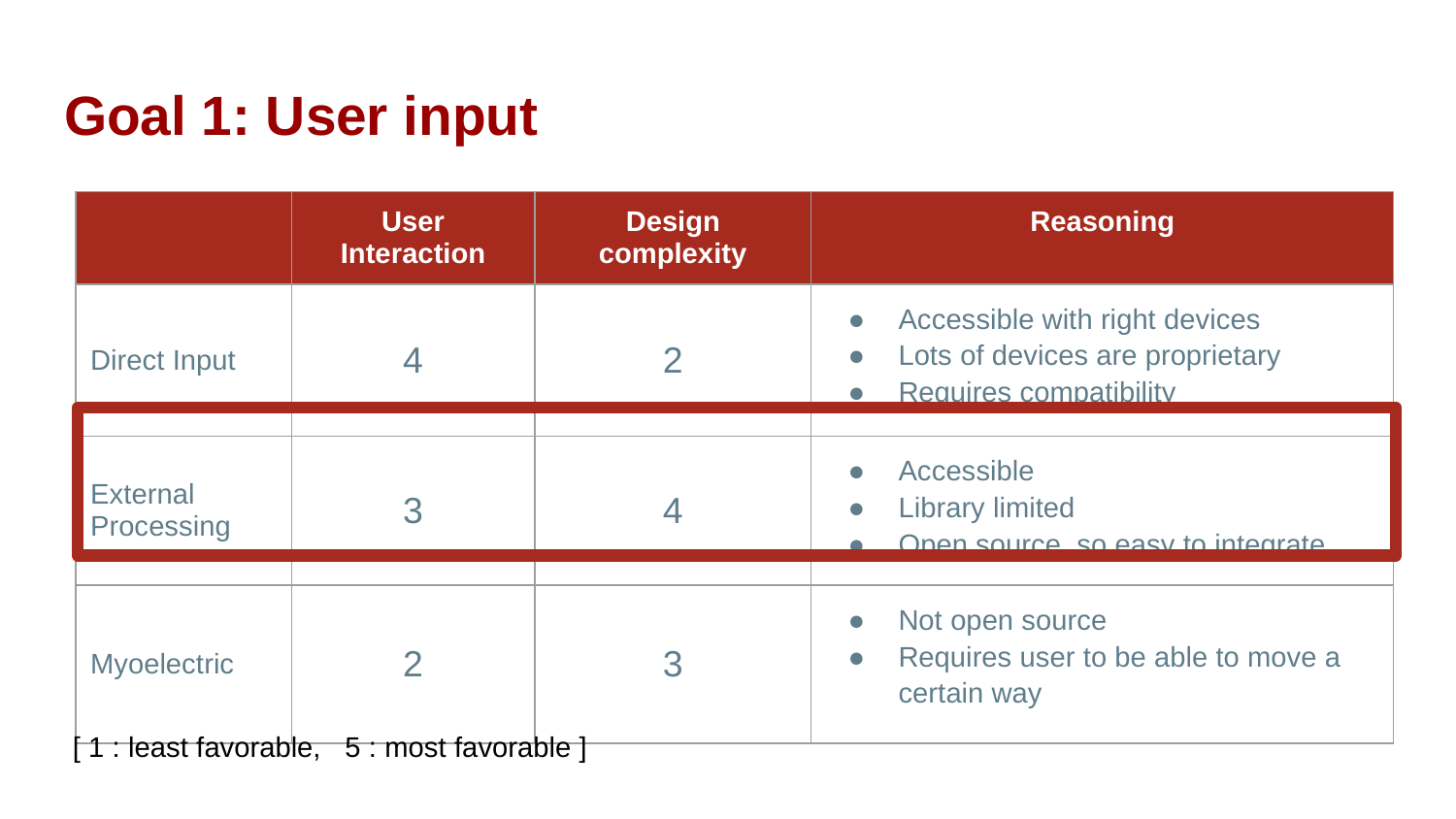

# Goal 1: User input
|  | User Interaction | Design complexity | Reasoning |
| --- | --- | --- | --- |
| Direct Input | 4 | 2 | Accessible with right devices Lots of devices are proprietary Requires compatibility |
| External Processing | 3 | 4 | Accessible Library limited Open source, so easy to integrate |
| Myoelectric | 2 | 3 | Not open source Requires user to be able to move a certain way |

[ 1 : least favorable,   5 : most favorable ]